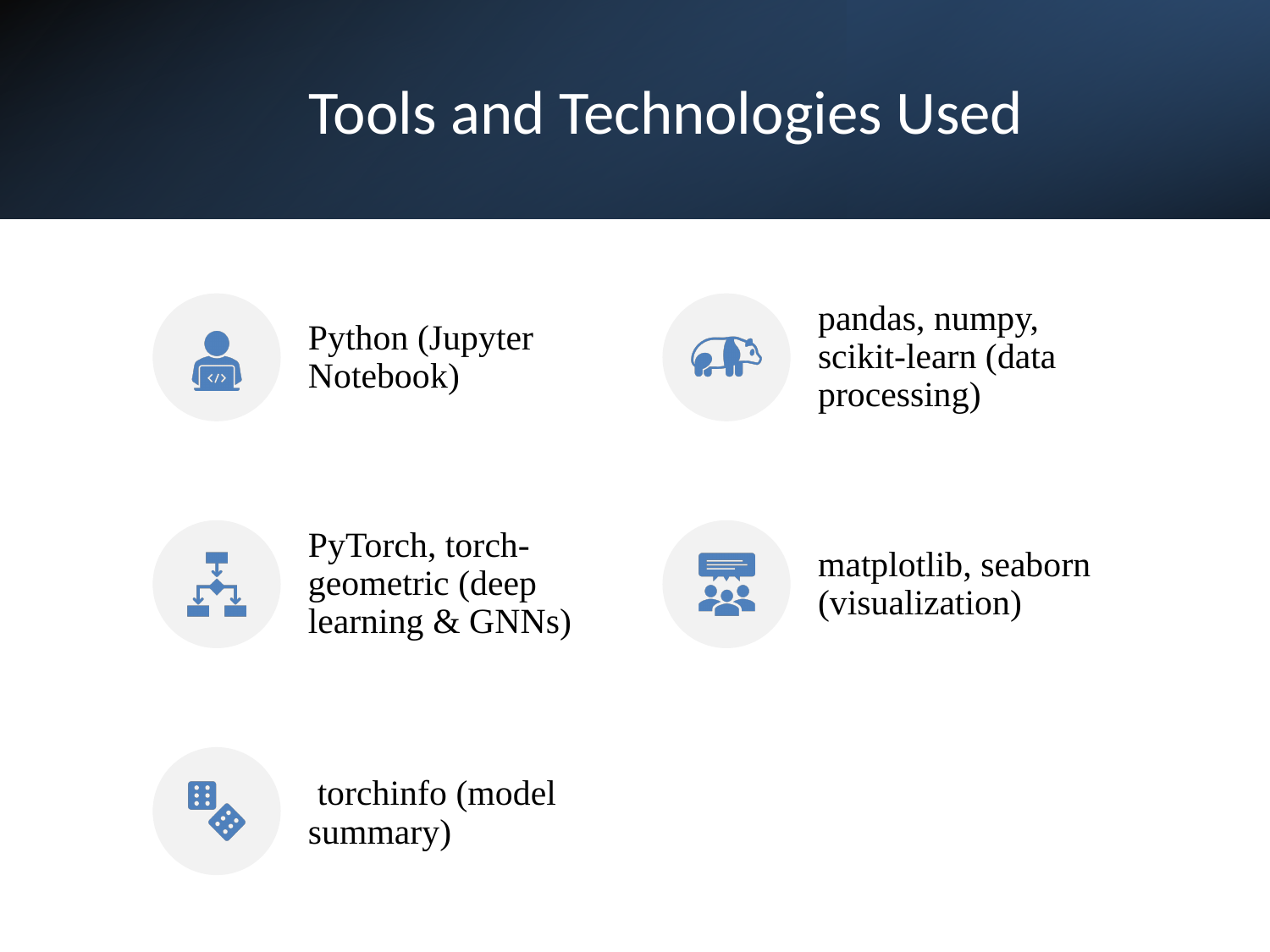

# Tools and Technologies Used
Python (Jupyter Notebook)
pandas, numpy, scikit-learn (data processing)
PyTorch, torch-geometric (deep learning & GNNs)
matplotlib, seaborn (visualization)
 torchinfo (model summary)